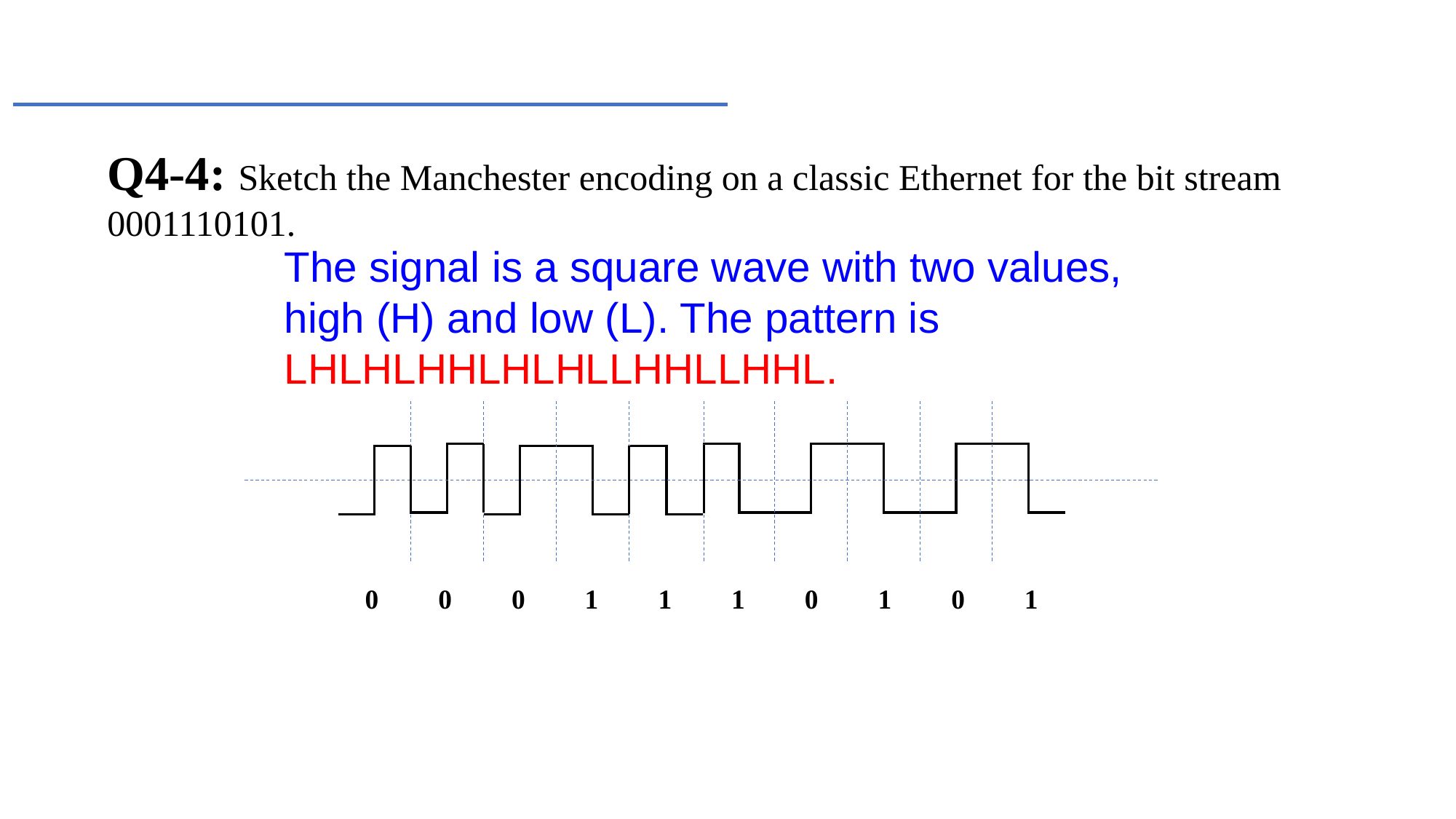

Q4-4: Sketch the Manchester encoding on a classic Ethernet for the bit stream 0001110101.
The signal is a square wave with two values, high (H) and low (L). The pattern is LHLHLHHLHLHLLHHLLHHL.
0
0
0
1
1
1
0
1
0
1